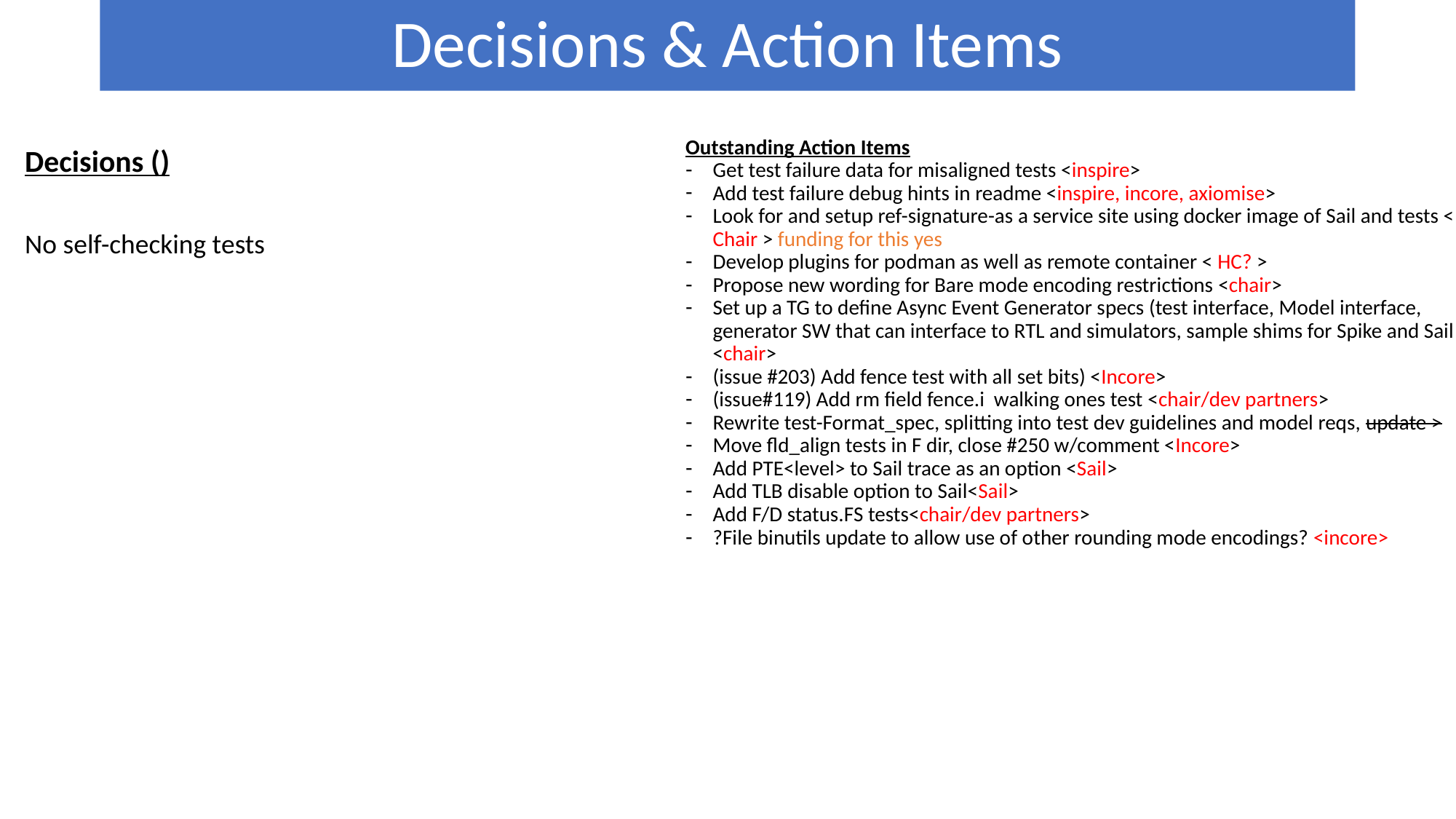

# Decisions & Action Items
Outstanding Action Items
Get test failure data for misaligned tests <inspire>
Add test failure debug hints in readme <inspire, incore, axiomise>
Look for and setup ref-signature-as a service site using docker image of Sail and tests < Chair > funding for this yes
Develop plugins for podman as well as remote container < HC? >
Propose new wording for Bare mode encoding restrictions <chair>
Set up a TG to define Async Event Generator specs (test interface, Model interface, generator SW that can interface to RTL and simulators, sample shims for Spike and Sail <chair>
(issue #203) Add fence test with all set bits) <Incore>
(issue#119) Add rm field fence.i  walking ones test <chair/dev partners>
Rewrite test-Format_spec, splitting into test dev guidelines and model reqs, update >
Move fld_align tests in F dir, close #250 w/comment <Incore>
Add PTE<level> to Sail trace as an option <Sail>
Add TLB disable option to Sail<Sail>
Add F/D status.FS tests<chair/dev partners>
?File binutils update to allow use of other rounding mode encodings? <incore>

Decisions ()
No self-checking tests